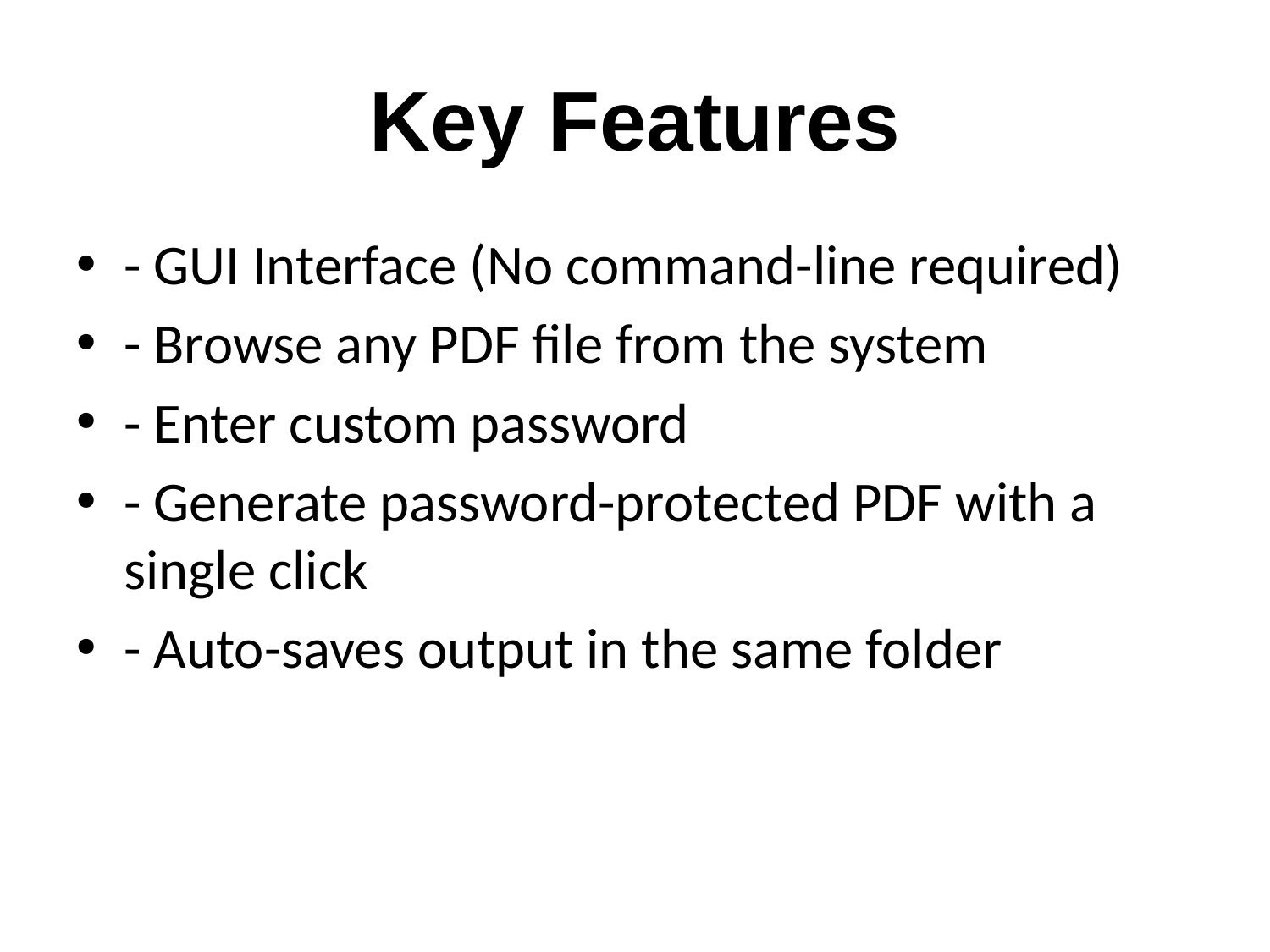

# Key Features
- GUI Interface (No command-line required)
- Browse any PDF file from the system
- Enter custom password
- Generate password-protected PDF with a single click
- Auto-saves output in the same folder